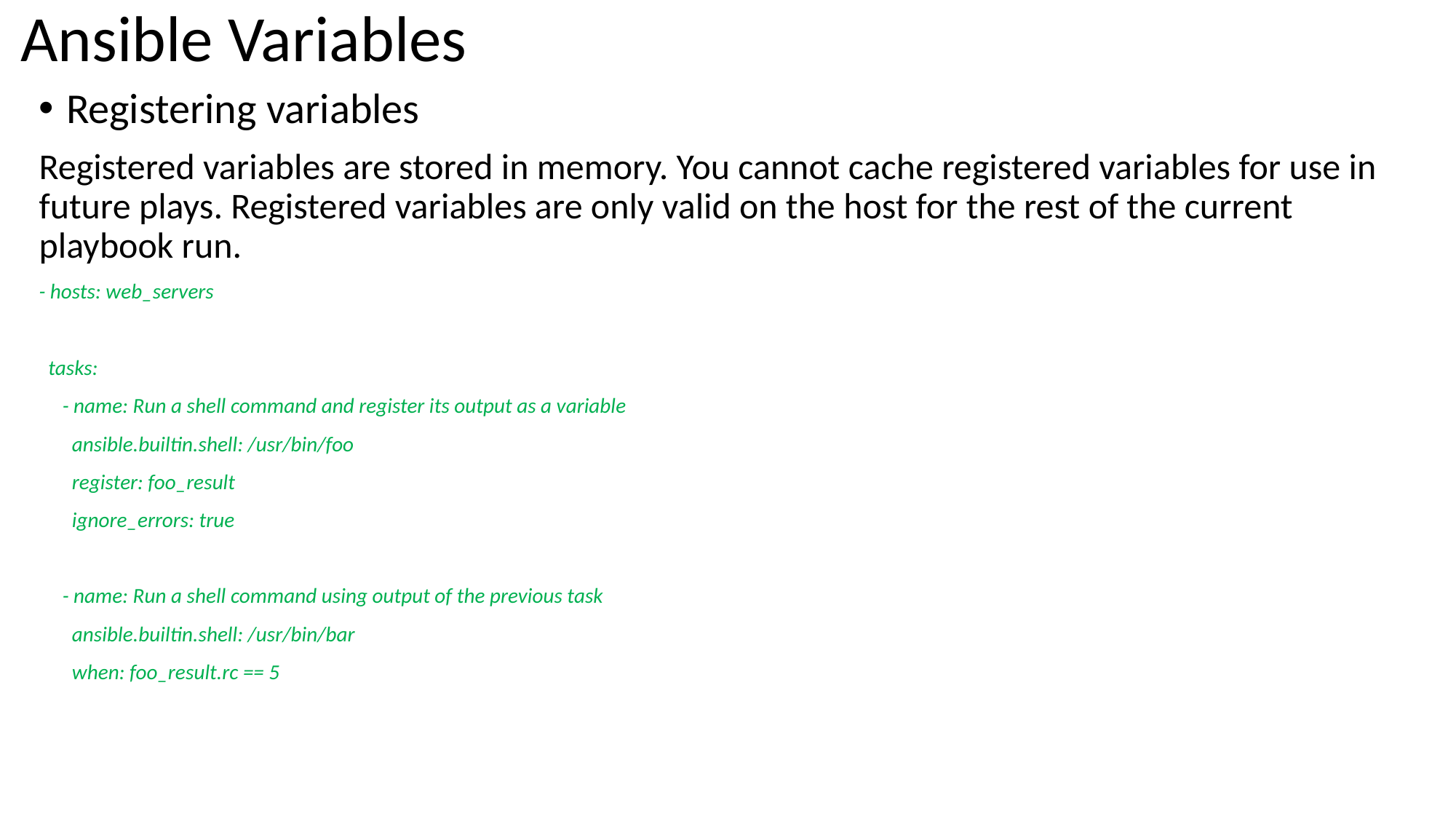

# Ansible Variables
Registering variables
Registered variables are stored in memory. You cannot cache registered variables for use in future plays. Registered variables are only valid on the host for the rest of the current playbook run.
- hosts: web_servers

  tasks:
     - name: Run a shell command and register its output as a variable
       ansible.builtin.shell: /usr/bin/foo
       register: foo_result
       ignore_errors: true

     - name: Run a shell command using output of the previous task
       ansible.builtin.shell: /usr/bin/bar
       when: foo_result.rc == 5